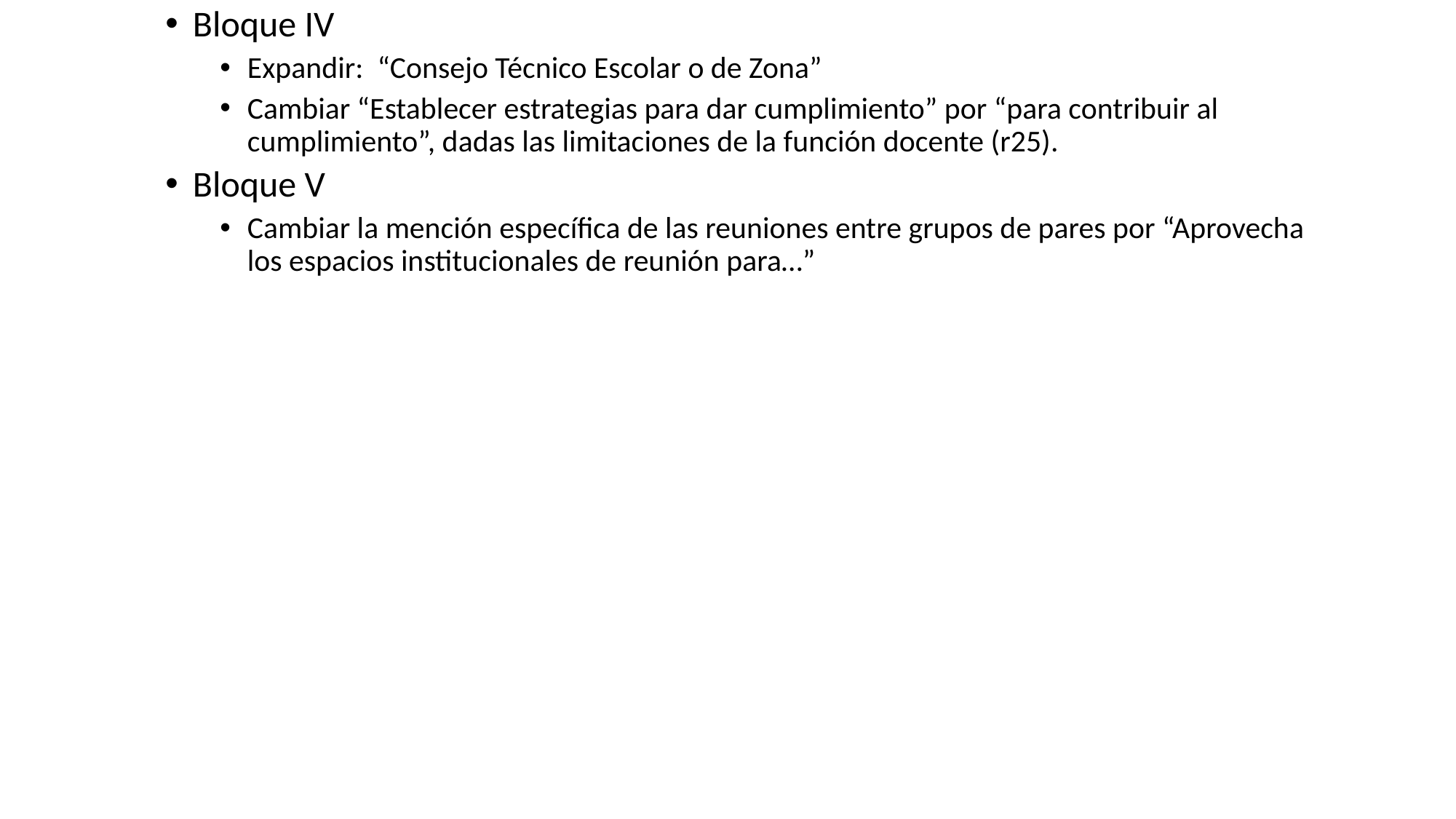

Bloque IV
Expandir:  “Consejo Técnico Escolar o de Zona”
Cambiar “Establecer estrategias para dar cumplimiento” por “para contribuir al cumplimiento”, dadas las limitaciones de la función docente (r25).
Bloque V
Cambiar la mención específica de las reuniones entre grupos de pares por “Aprovecha los espacios institucionales de reunión para…”

#